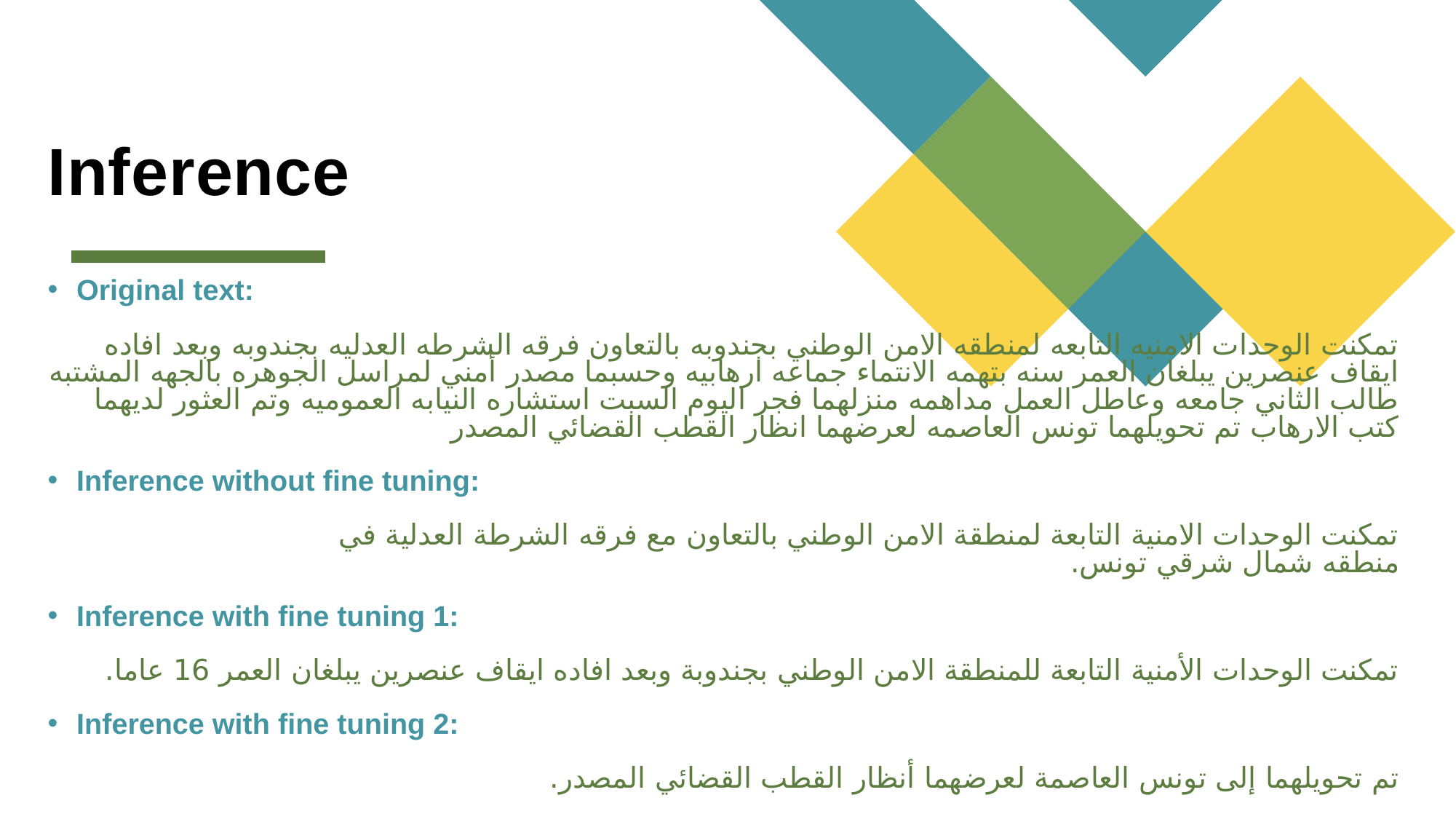

# Inference
Original text:
تمكنت الوحدات الامنيه التابعه لمنطقه الامن الوطني بجندوبه بالتعاون فرقه الشرطه العدليه بجندوبه وبعد افاده ايقاف عنصرين يبلغان العمر سنه بتهمه الانتماء جماعه ارهابيه وحسبما مصدر ‌أمني لمراسل الجوهره بالجهه المشتبه طالب الثاني جامعه وعاطل العمل مداهمه منزلهما فجر اليوم السبت استشاره النيابه العموميه وتم العثور لديهما كتب الارهاب تم تحويلهما تونس العاصمه لعرضهما انظار القطب القضائي المصدر
Inference without fine tuning:
تمكنت الوحدات الامنية التابعة لمنطقة الامن الوطني بالتعاون مع فرقه الشرطة العدلية في منطقه شمال شرقي تونس.
Inference with fine tuning 1:
تمكنت الوحدات الأمنية التابعة للمنطقة الامن الوطني بجندوبة وبعد افاده ايقاف عنصرين يبلغان العمر 16 عاما.
Inference with fine tuning 2:
تم تحويلهما إلى تونس العاصمة لعرضهما أنظار القطب القضائي المصدر.